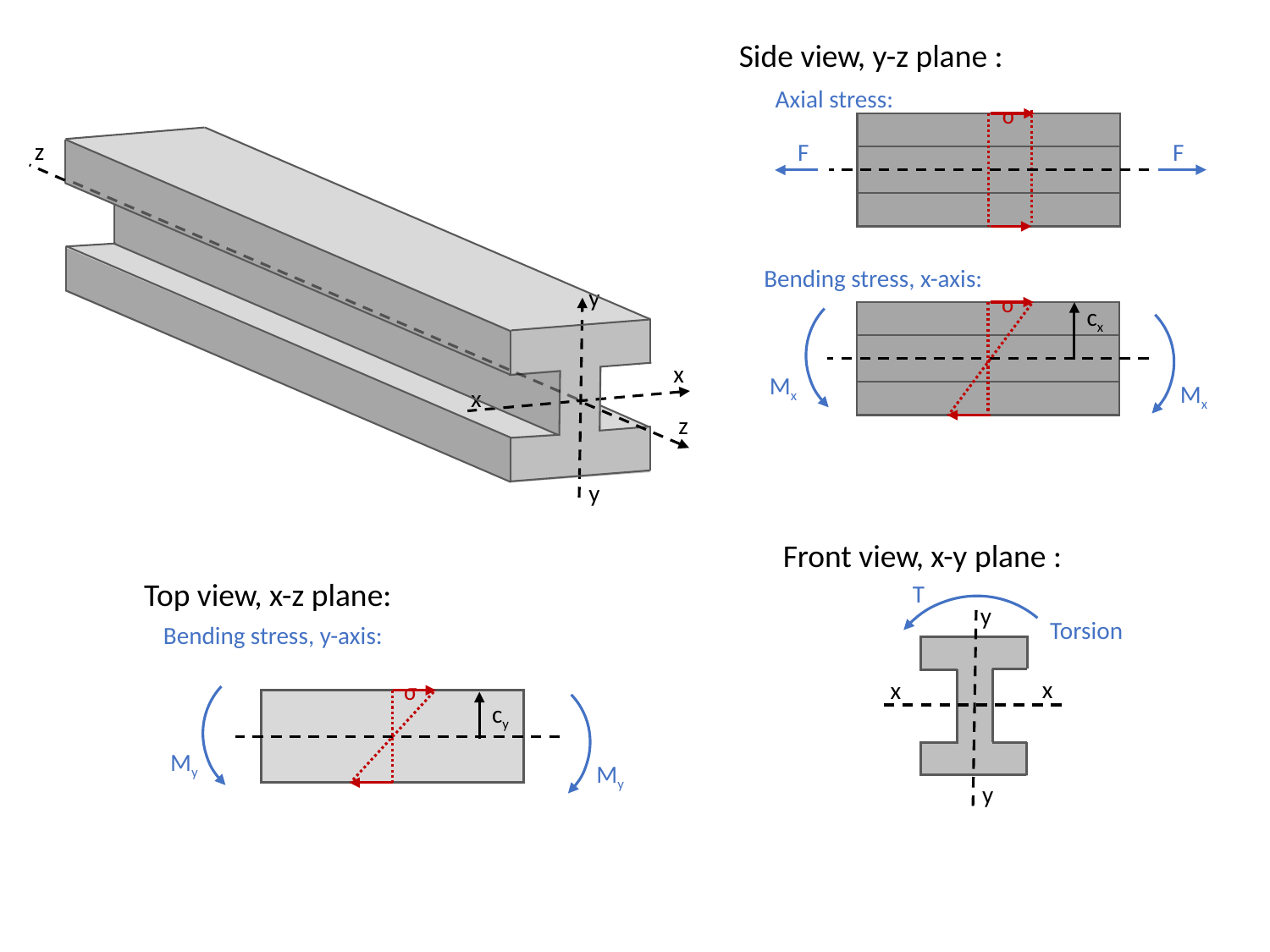

Side view, y-z plane :

σ

Axial stress:

z
F
F

σ
Bending stress, x-axis:
y

cx

x
Mx
Mx
x

z

y
Front view, x-y plane :
Top view, x-z plane:
T
y

Torsion
Bending stress, y-axis:

σ

x
x

cy
My
My
y